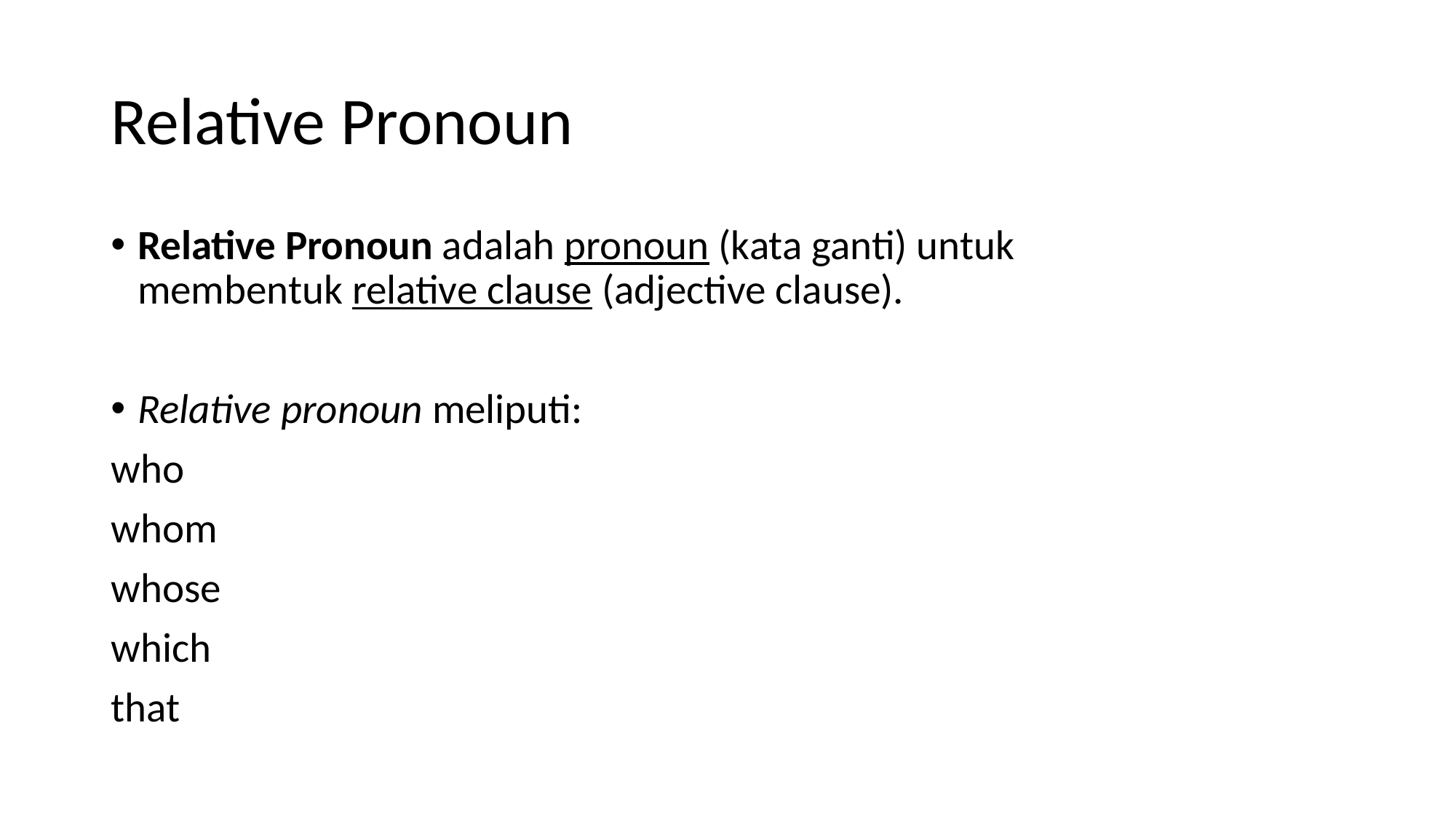

# Relative Pronoun
Relative Pronoun adalah pronoun (kata ganti) untuk membentuk relative clause (adjective clause).

Relative pronoun meliputi:
who
whom
whose
which
that